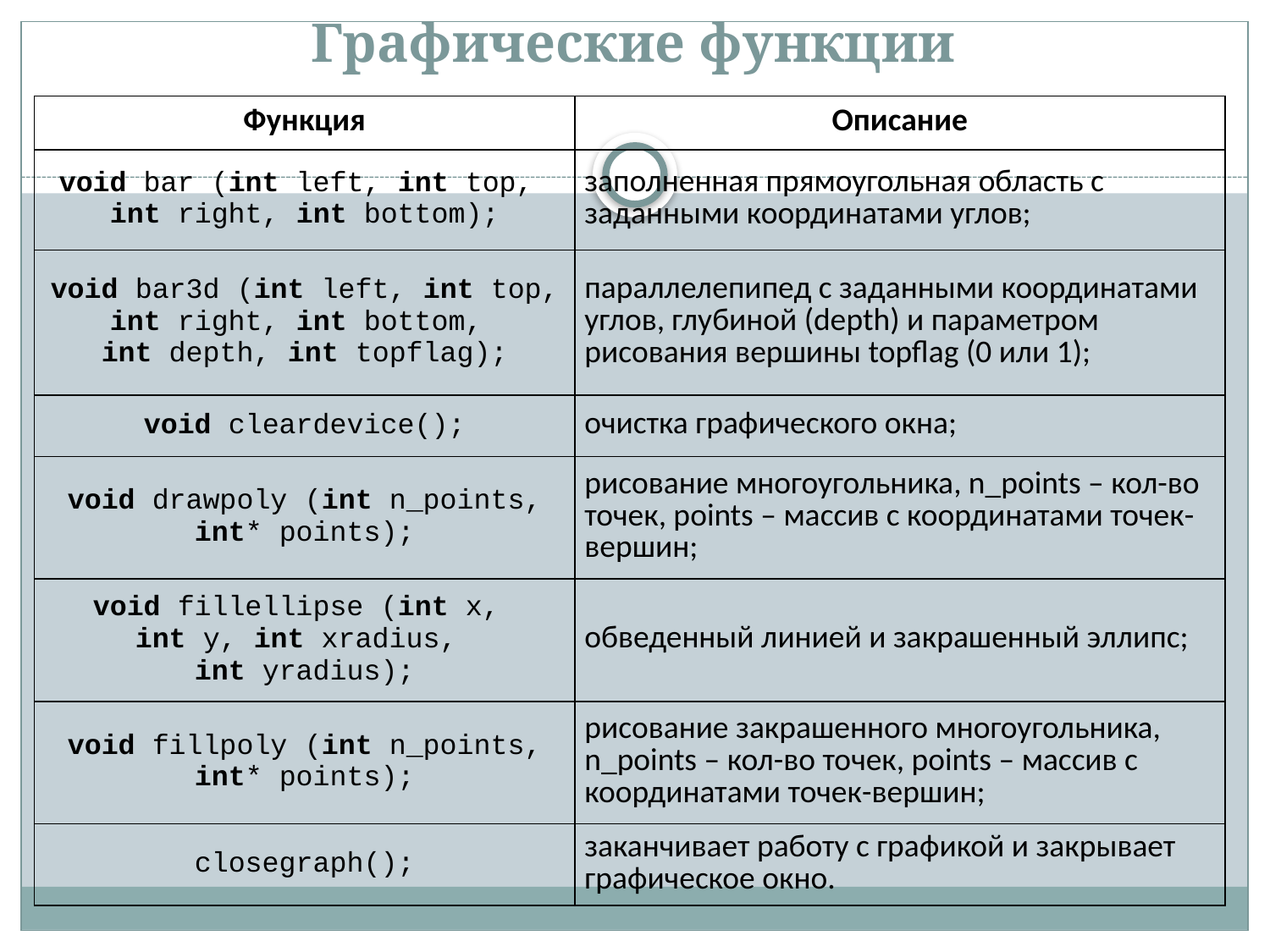

# Графические функции
| Функция | Описание |
| --- | --- |
| void bar (int left, int top, int right, int bottom); | заполненная прямоугольная область с заданными координатами углов; |
| void bar3d (int left, int top, int right, int bottom, int depth, int topflag); | параллелепипед с заданными координатами углов, глубиной (depth) и параметром рисования вершины topflag (0 или 1); |
| void cleardevice(); | очистка графического окна; |
| void drawpoly (int n\_points, int\* points); | рисование многоугольника, n\_points – кол-во точек, points – массив с координатами точек-вершин; |
| void fillellipse (int x, int y, int xradius, int yradius); | обведенный линией и закрашенный эллипс; |
| void fillpoly (int n\_points, int\* points); | рисование закрашенного многоугольника, n\_points – кол-во точек, points – массив с координатами точек-вершин; |
| closegraph(); | заканчивает работу с графикой и закрывает графическое окно. |